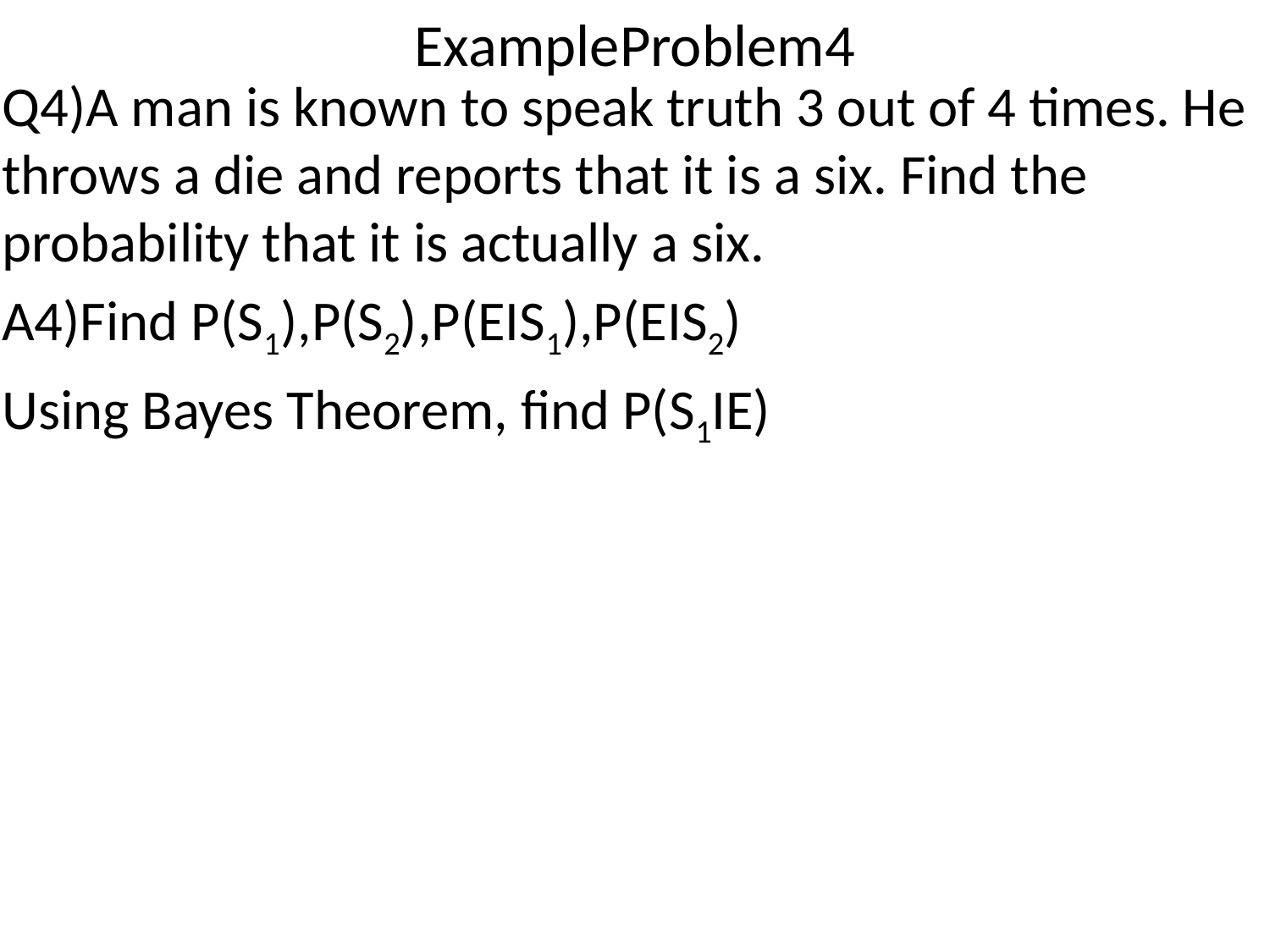

# ExampleProblem4
Q4)A man is known to speak truth 3 out of 4 times. He throws a die and reports that it is a six. Find the probability that it is actually a six.
A4)Find P(S1),P(S2),P(EIS1),P(EIS2)
Using Bayes Theorem, find P(S1IE)